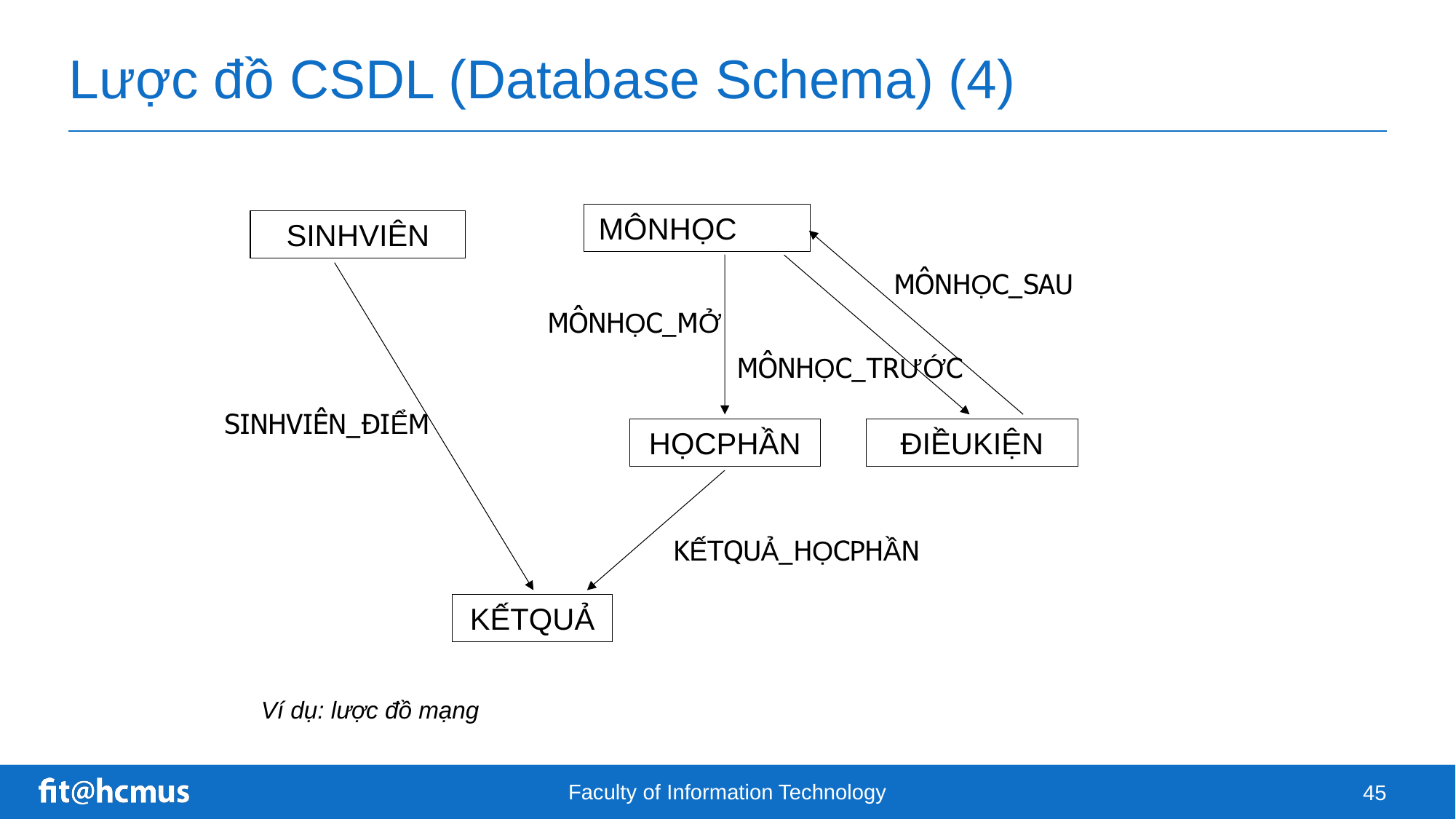

# Lược đồ CSDL (Database Schema) (4)
MÔNHỌC
SINHVIÊN

MÔNHỌC_SAU

MÔNHỌC_MỞ
MÔNHỌC_TRƯỚC
SINHVIÊN_ĐIỂM
HỌCPHẦN
ĐIỀUKIỆN

KẾTQUẢ_HỌCPHẦN
KẾTQUẢ
Ví dụ: lược đồ mạng
Faculty of Information Technology
45